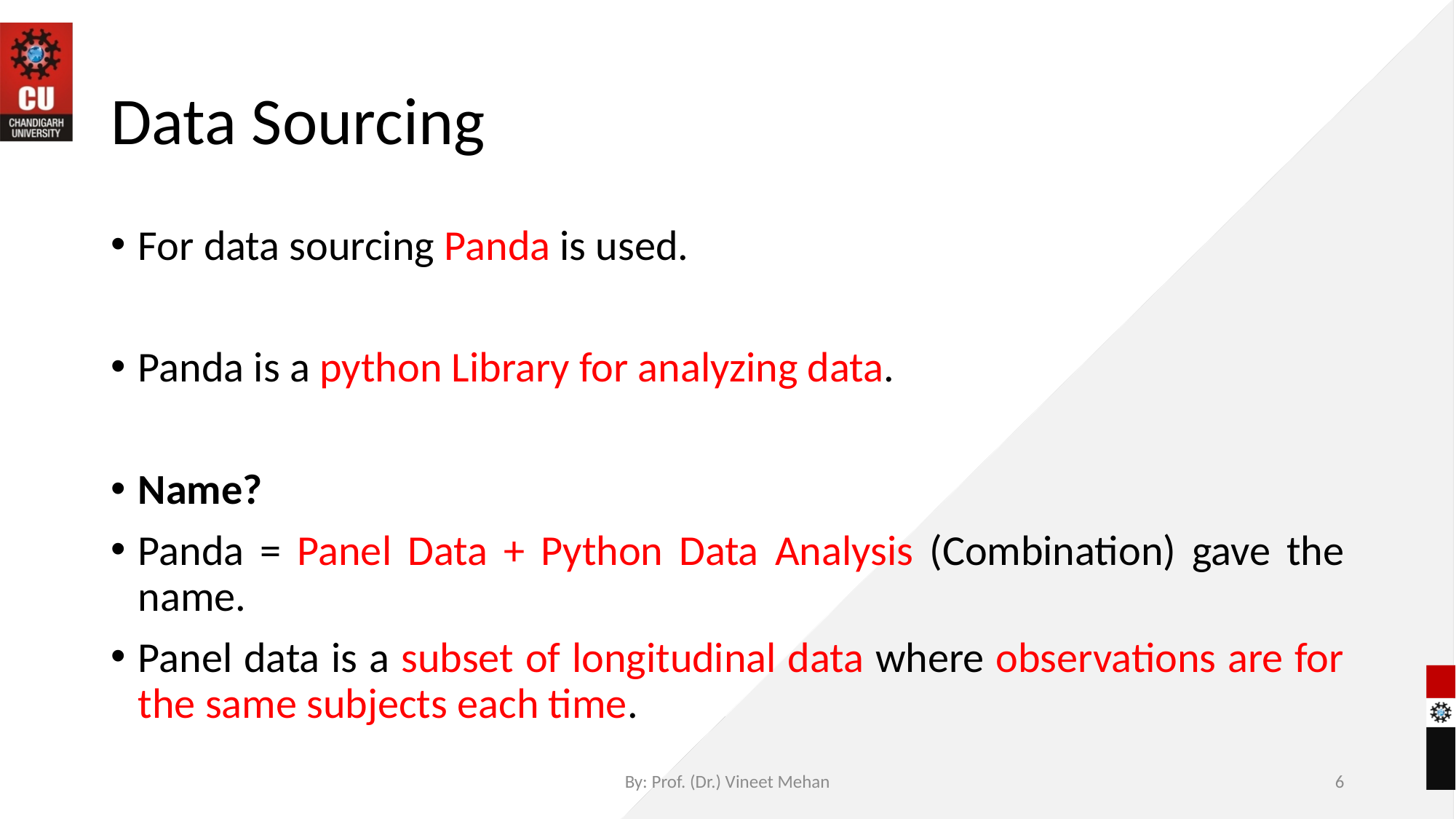

# Data Sourcing
For data sourcing Panda is used.

Panda is a python Library for analyzing data.

Name?
Panda = Panel Data + Python Data Analysis (Combination) gave the name.
Panel data is a subset of longitudinal data where observations are for the same subjects each time.

By: Prof. (Dr.) Vineet Mehan
6